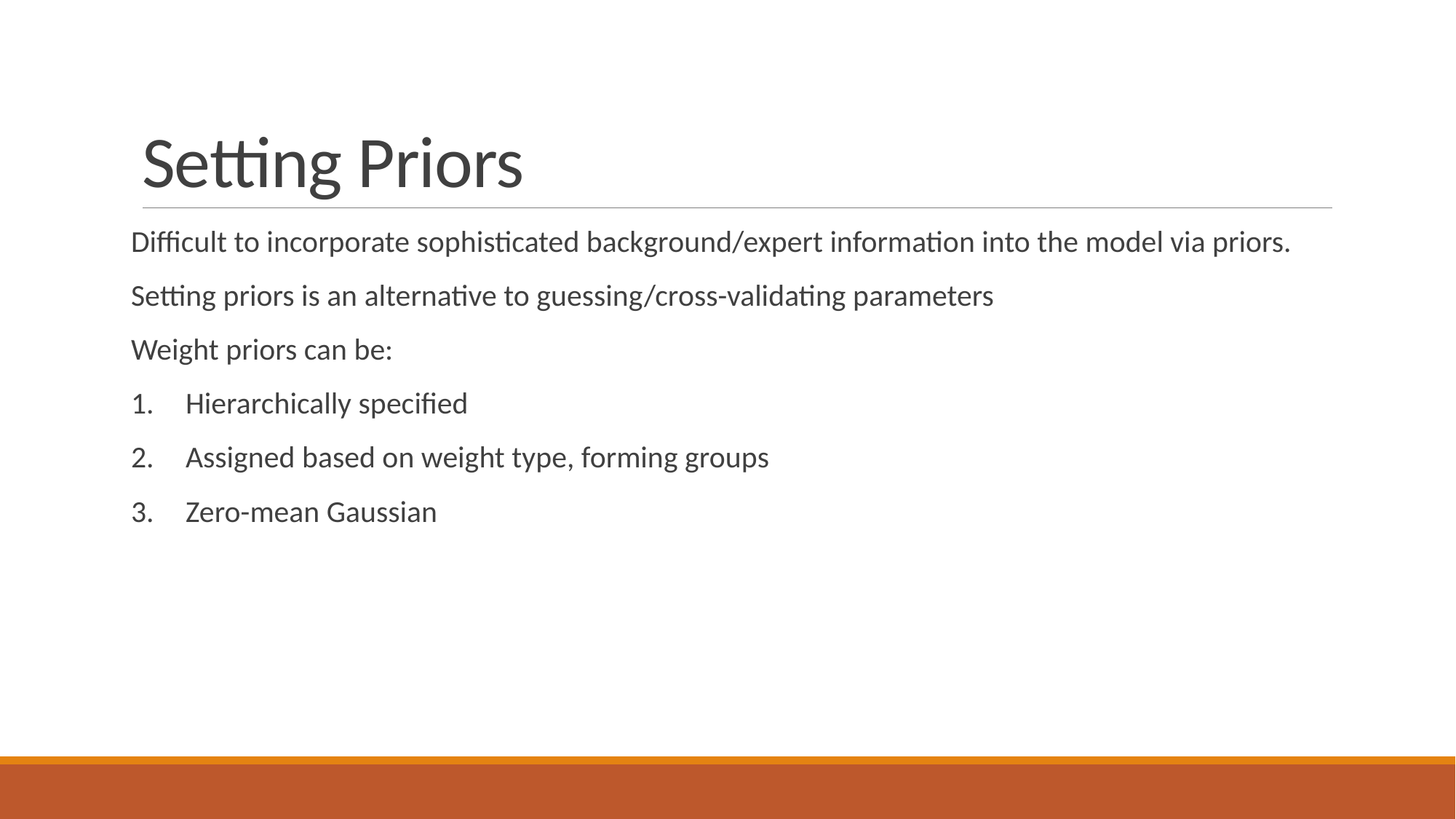

# Setting Priors
Difficult to incorporate sophisticated background/expert information into the model via priors.
Setting priors is an alternative to guessing/cross-validating parameters
Weight priors can be:
Hierarchically specified
Assigned based on weight type, forming groups
Zero-mean Gaussian